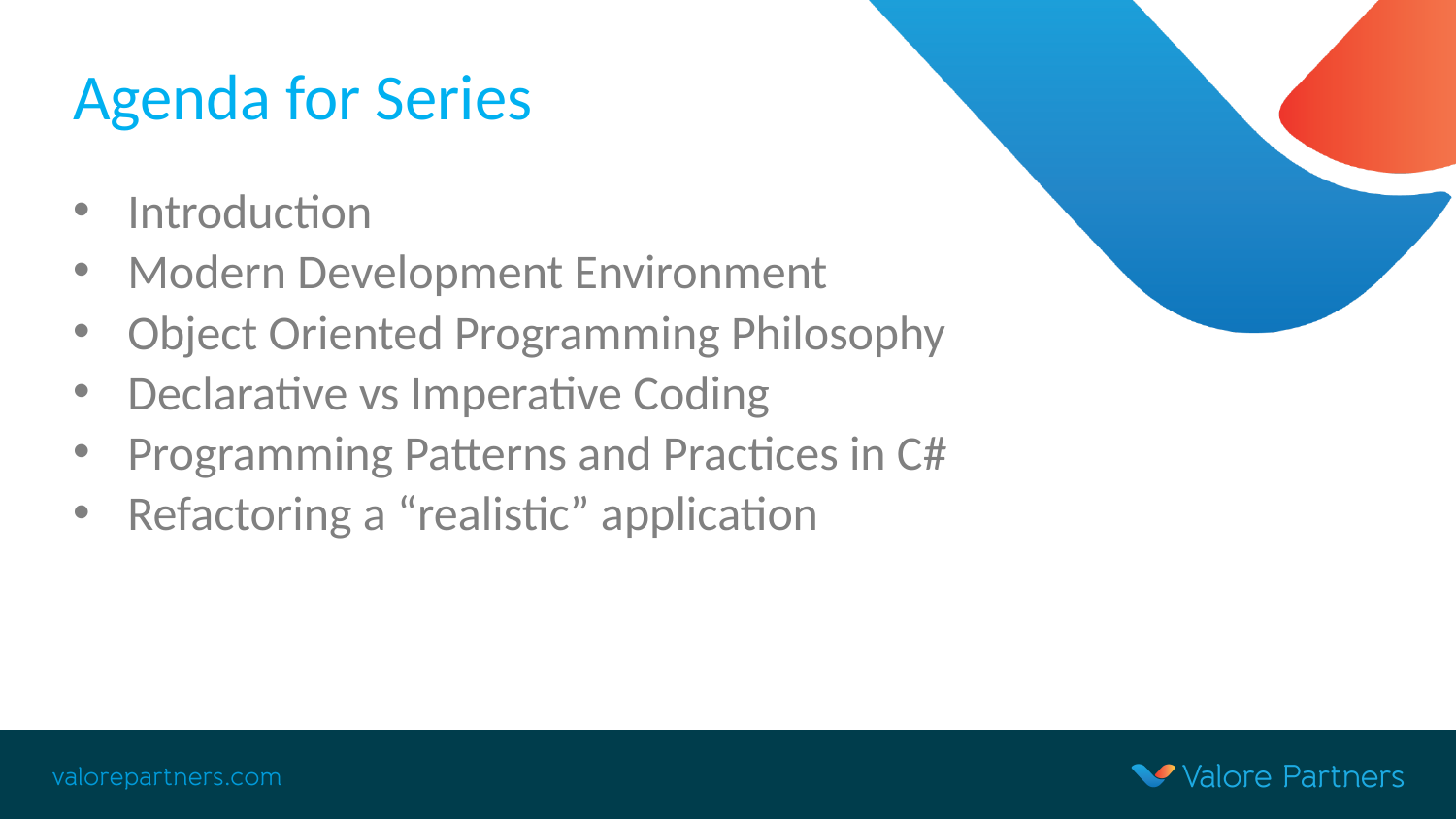

# Agenda for Series
Introduction
Modern Development Environment
Object Oriented Programming Philosophy
Declarative vs Imperative Coding
Programming Patterns and Practices in C#
Refactoring a “realistic” application